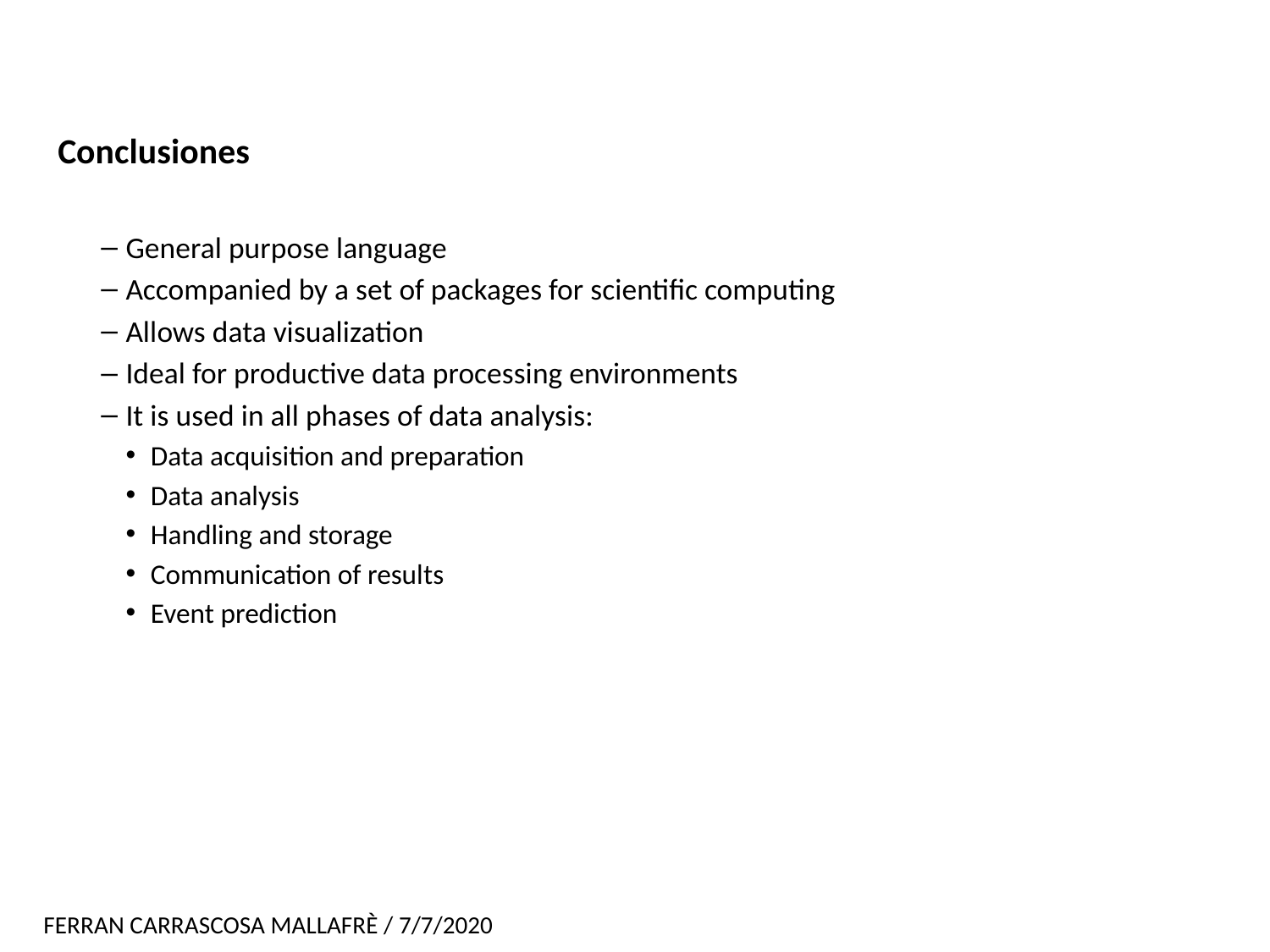

# Conclusiones

General purpose language
Accompanied by a set of packages for scientific computing
Allows data visualization
Ideal for productive data processing environments
It is used in all phases of data analysis:
Data acquisition and preparation
Data analysis
Handling and storage
Communication of results
Event prediction